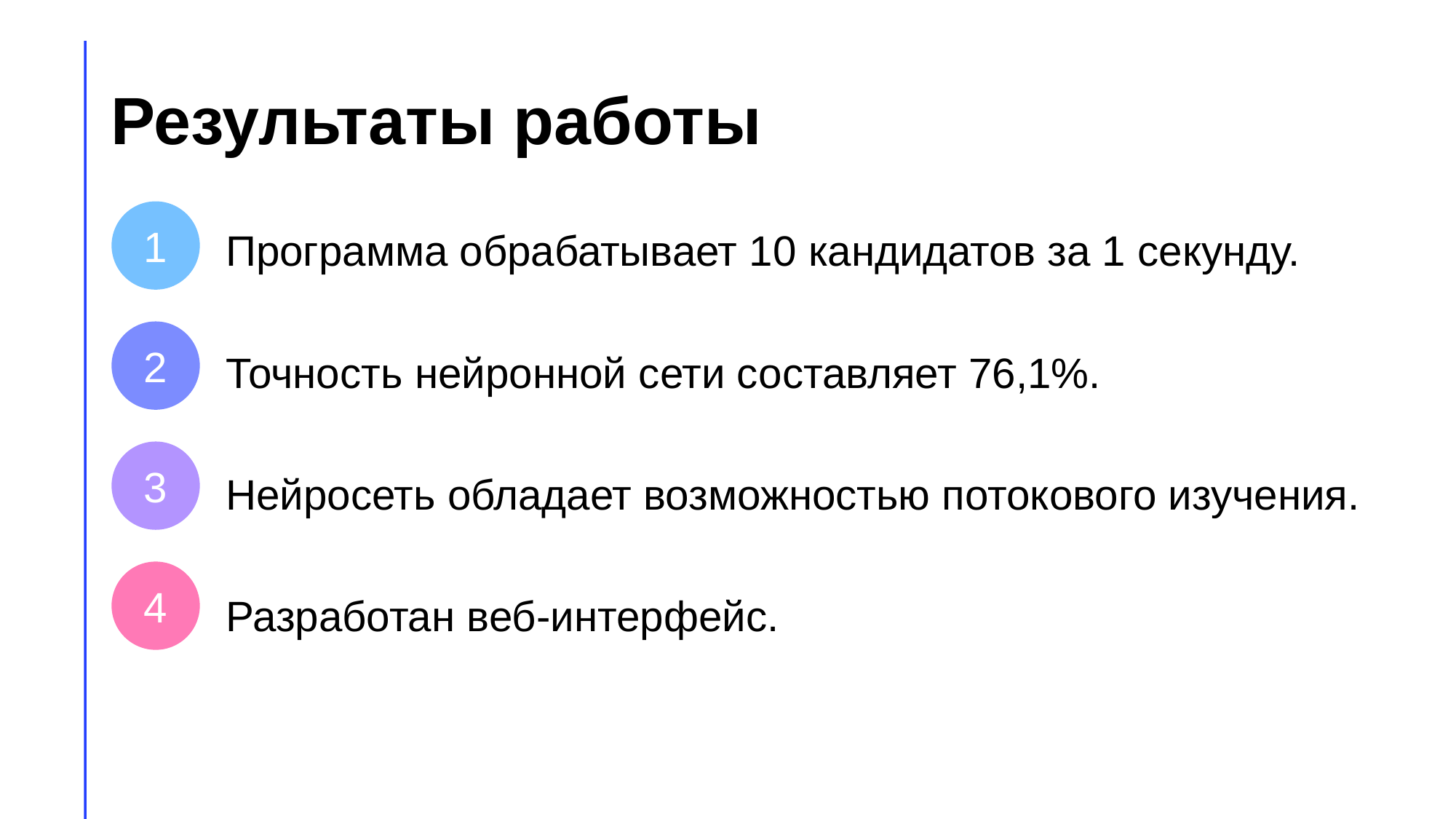

# Результаты работы
1
Программа обрабатывает 10 кандидатов за 1 секунду.

Точность нейронной сети составляет 76,1%.

Нейросеть обладает возможностью потокового изучения.

Разработан веб-интерфейс.
2
3
4